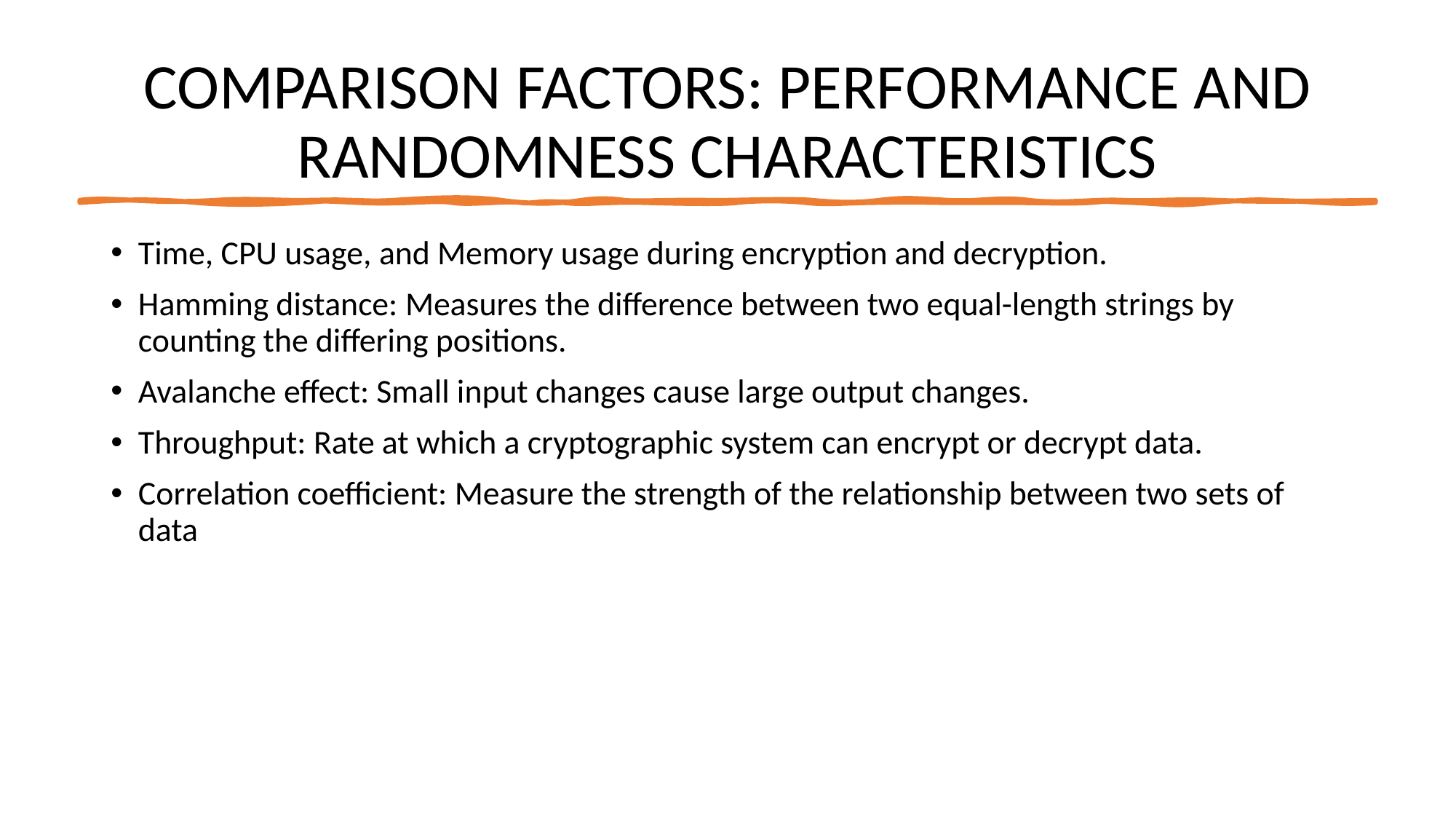

# COMPARISON FACTORS: PERFORMANCE AND RANDOMNESS CHARACTERISTICS

Time, CPU usage, and Memory usage during encryption and decryption.
Hamming distance: Measures the difference between two equal-length strings by counting the differing positions.
Avalanche effect: Small input changes cause large output changes.
Throughput: Rate at which a cryptographic system can encrypt or decrypt data.
Correlation coefficient: Measure the strength of the relationship between two sets of data